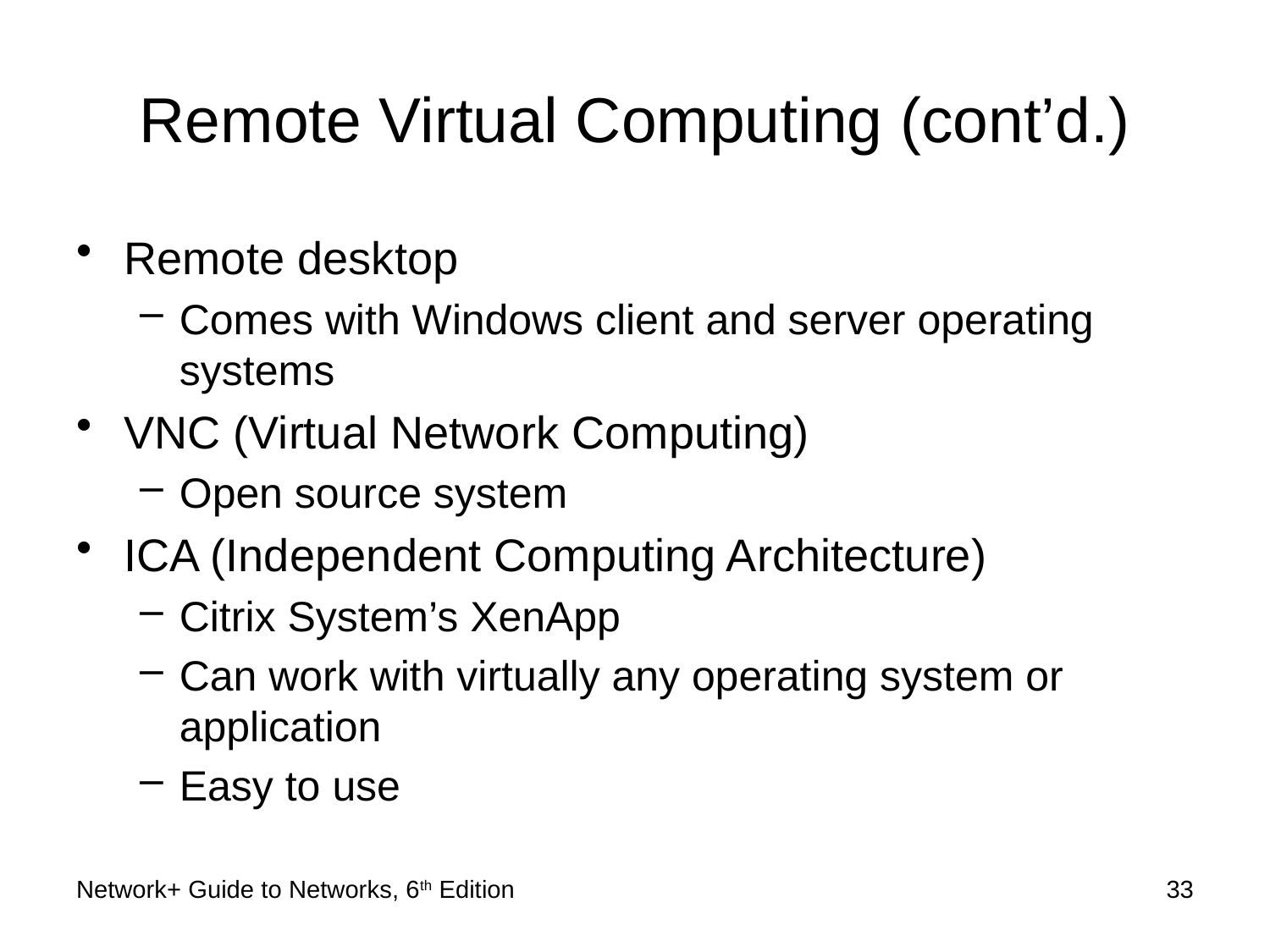

# Remote Virtual Computing (cont’d.)
Remote desktop
Comes with Windows client and server operating systems
VNC (Virtual Network Computing)
Open source system
ICA (Independent Computing Architecture)
Citrix System’s XenApp
Can work with virtually any operating system or application
Easy to use
Network+ Guide to Networks, 6th Edition
33